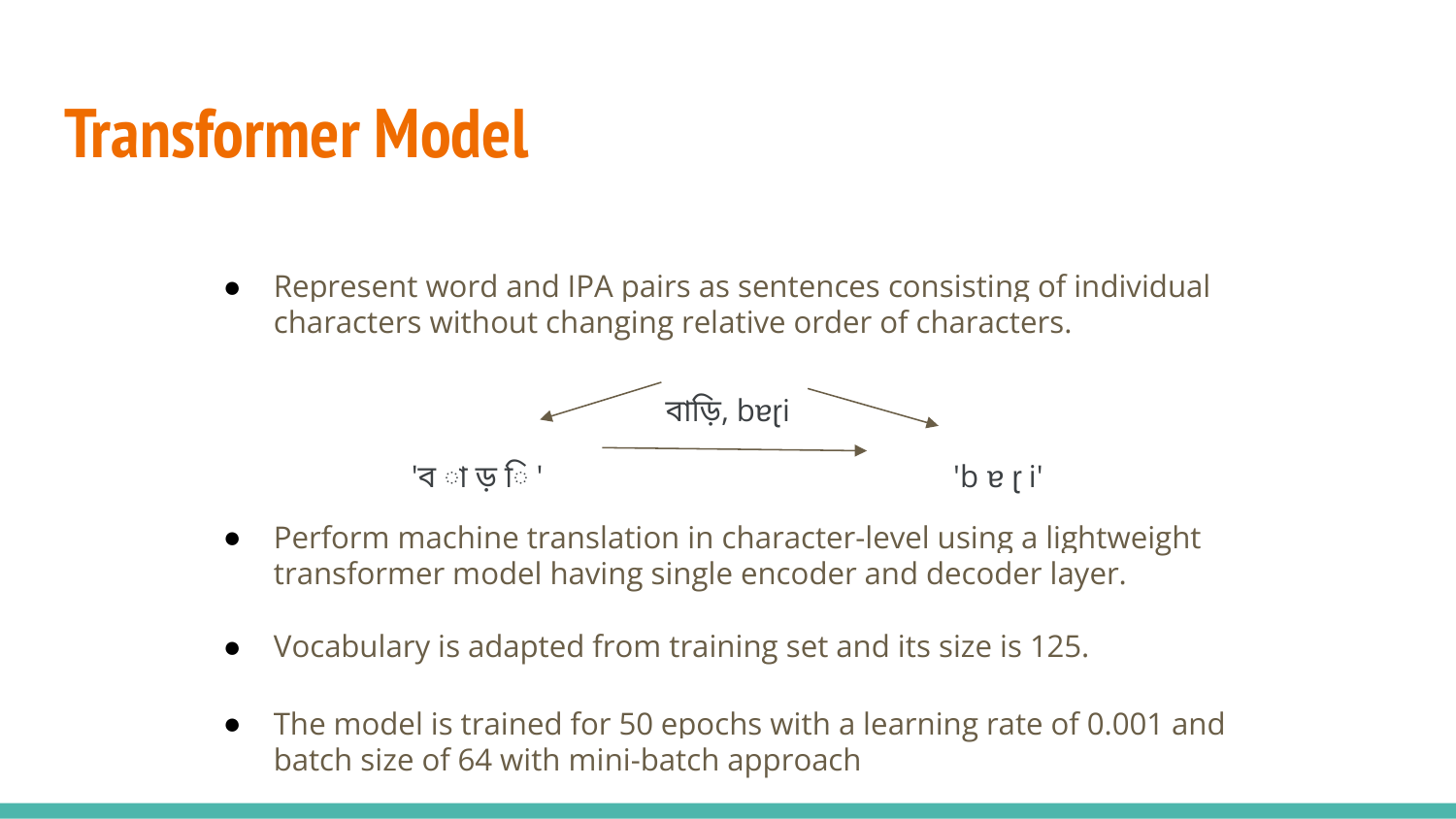

# Transformer Model
Represent word and IPA pairs as sentences consisting of individual characters without changing relative order of characters.
বাড়ি, bɐɽi

'ব া ড় ি '                                                     'b ɐ ɽ i'

Perform machine translation in character-level using a lightweight transformer model having single encoder and decoder layer.
Vocabulary is adapted from training set and its size is 125.

The model is trained for 50 epochs with a learning rate of 0.001 and batch size of 64 with mini-batch approach